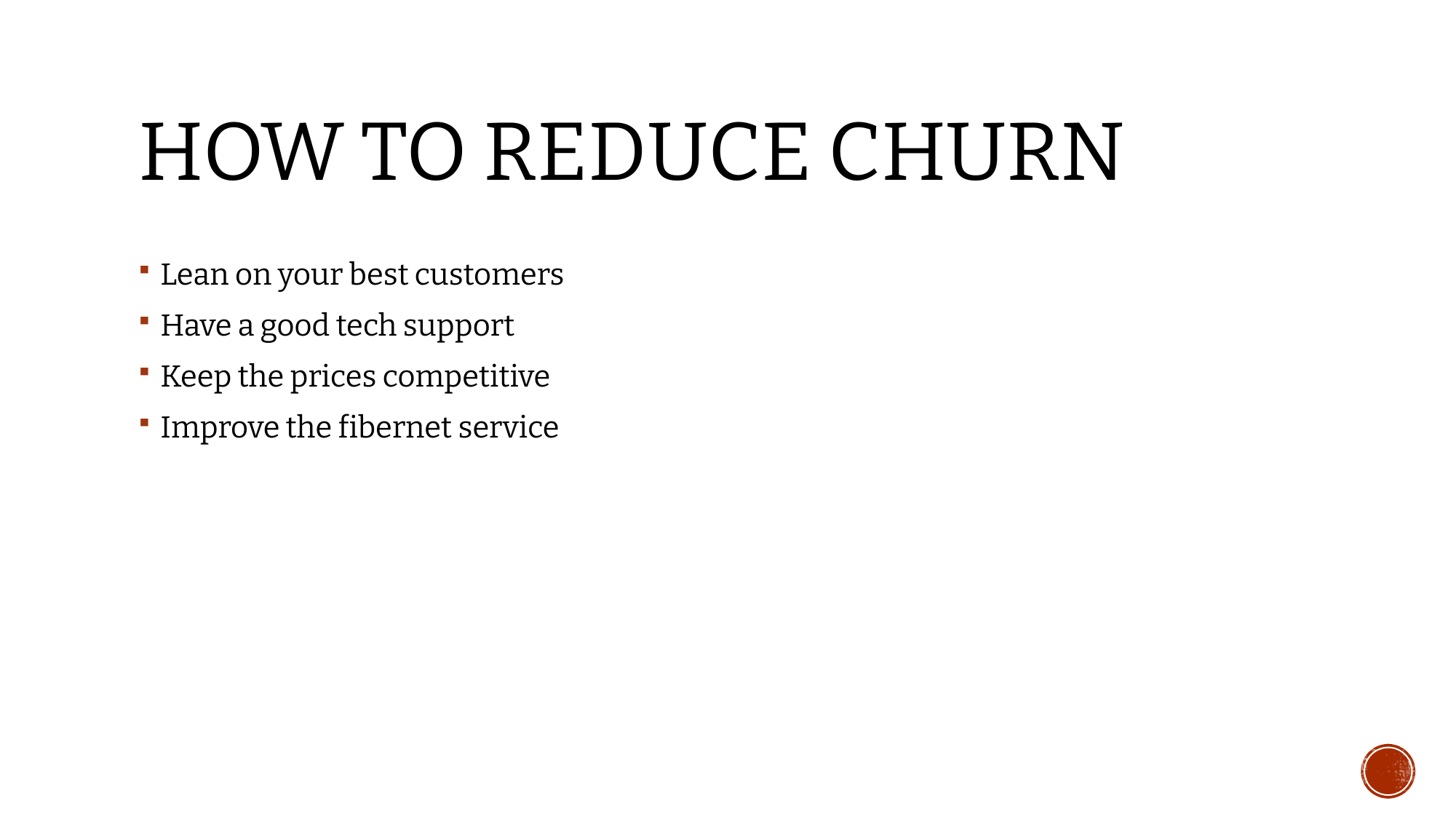

# How to reduce churn
Lean on your best customers
Have a good tech support
Keep the prices competitive
Improve the fibernet service